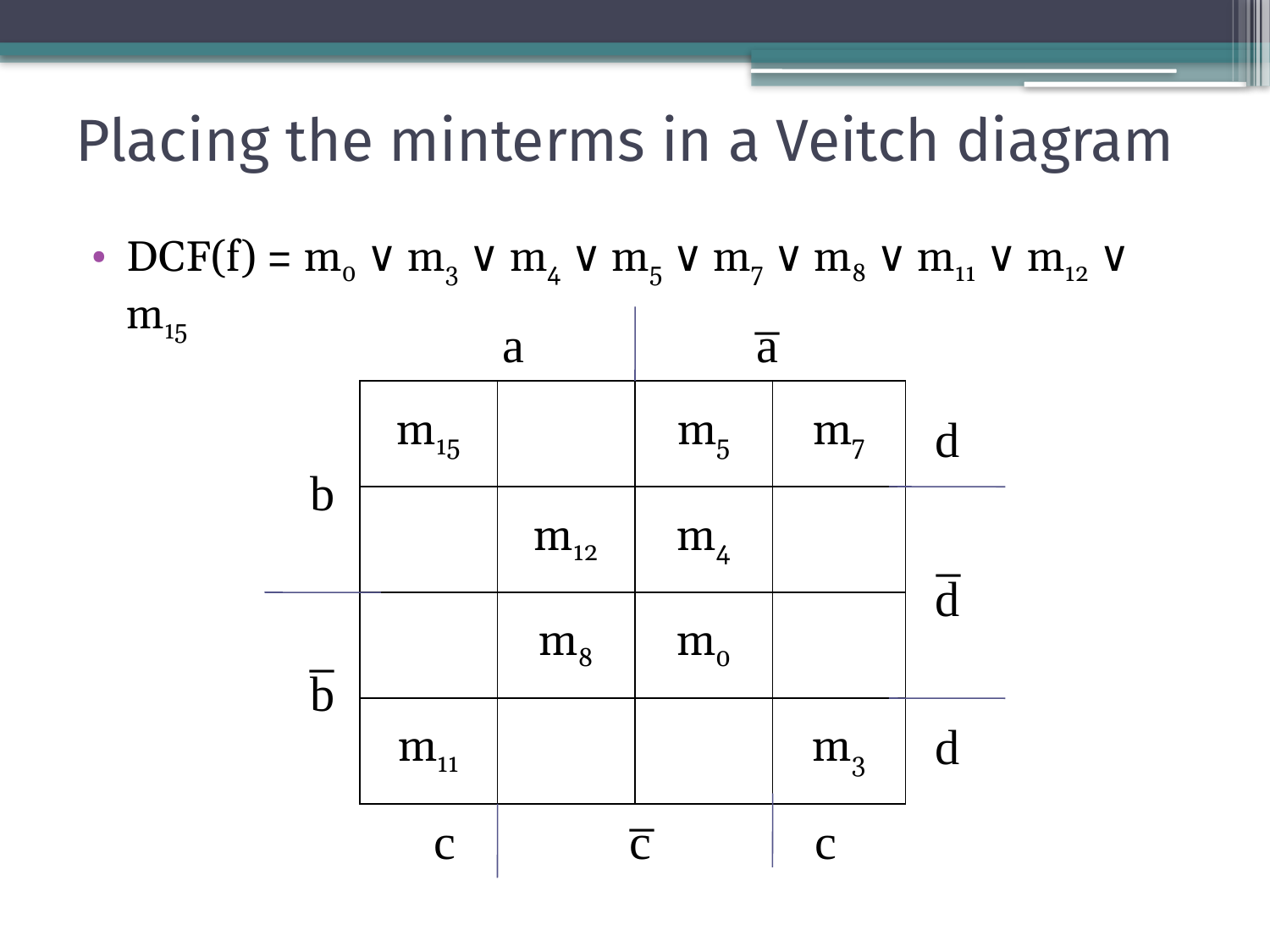

# Placing the minterms in a Veitch diagram
DCF(f) = m0 ∨ m3 ∨ m4 ∨ m5 ∨ m7 ∨ m8 ∨ m11 ∨ m12 ∨ m15

a
a̅
| m15 |  | m5 | m7 |
| --- | --- | --- | --- |
|  | m12 | m4 |  |
|  | m8 | m0 |  |
| m11 |  |  | m3 |
d
b
d̅
b̅
d
c
c̅
c